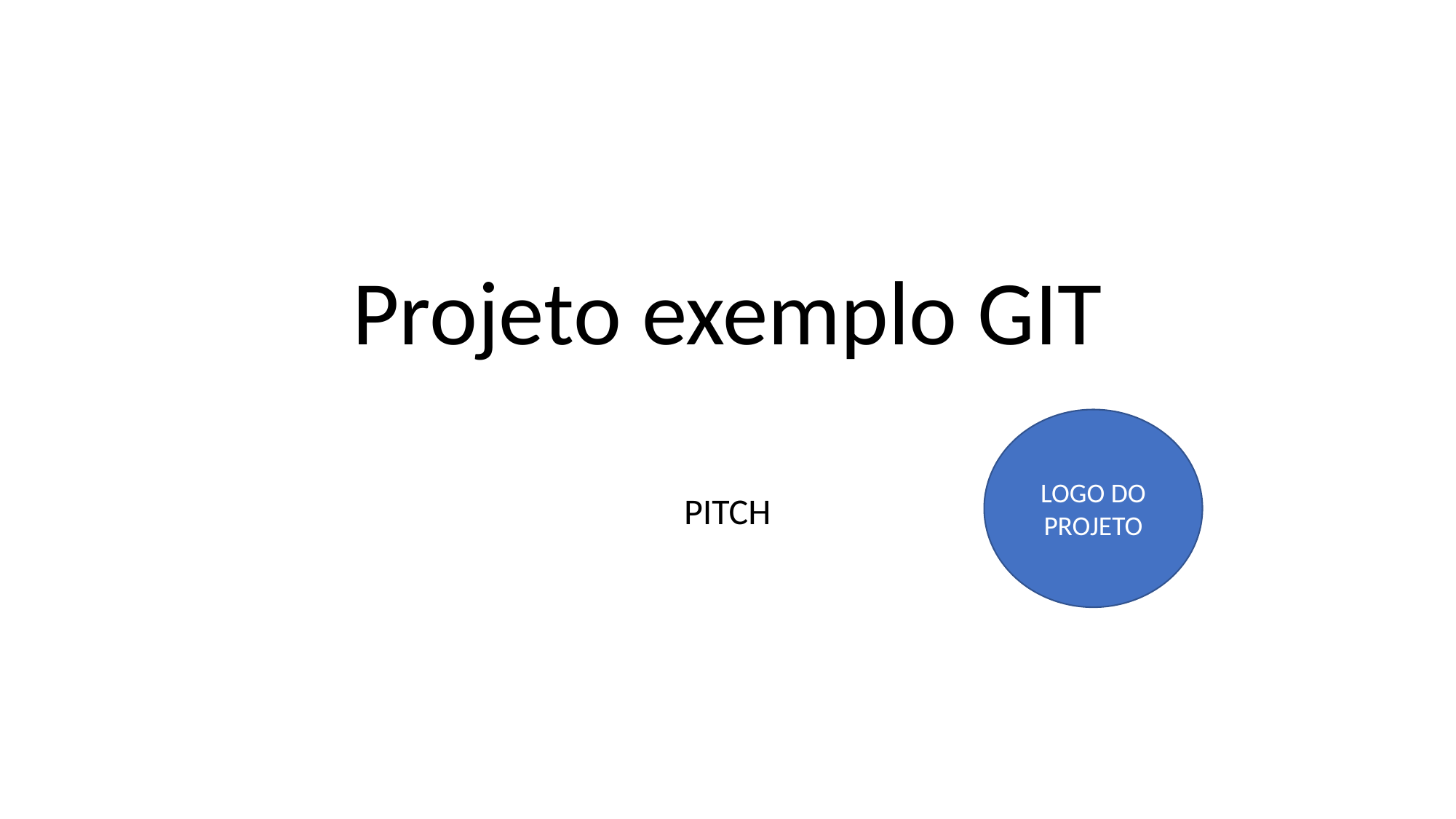

# Projeto exemplo GIT
LOGO DO PROJETO
PITCH